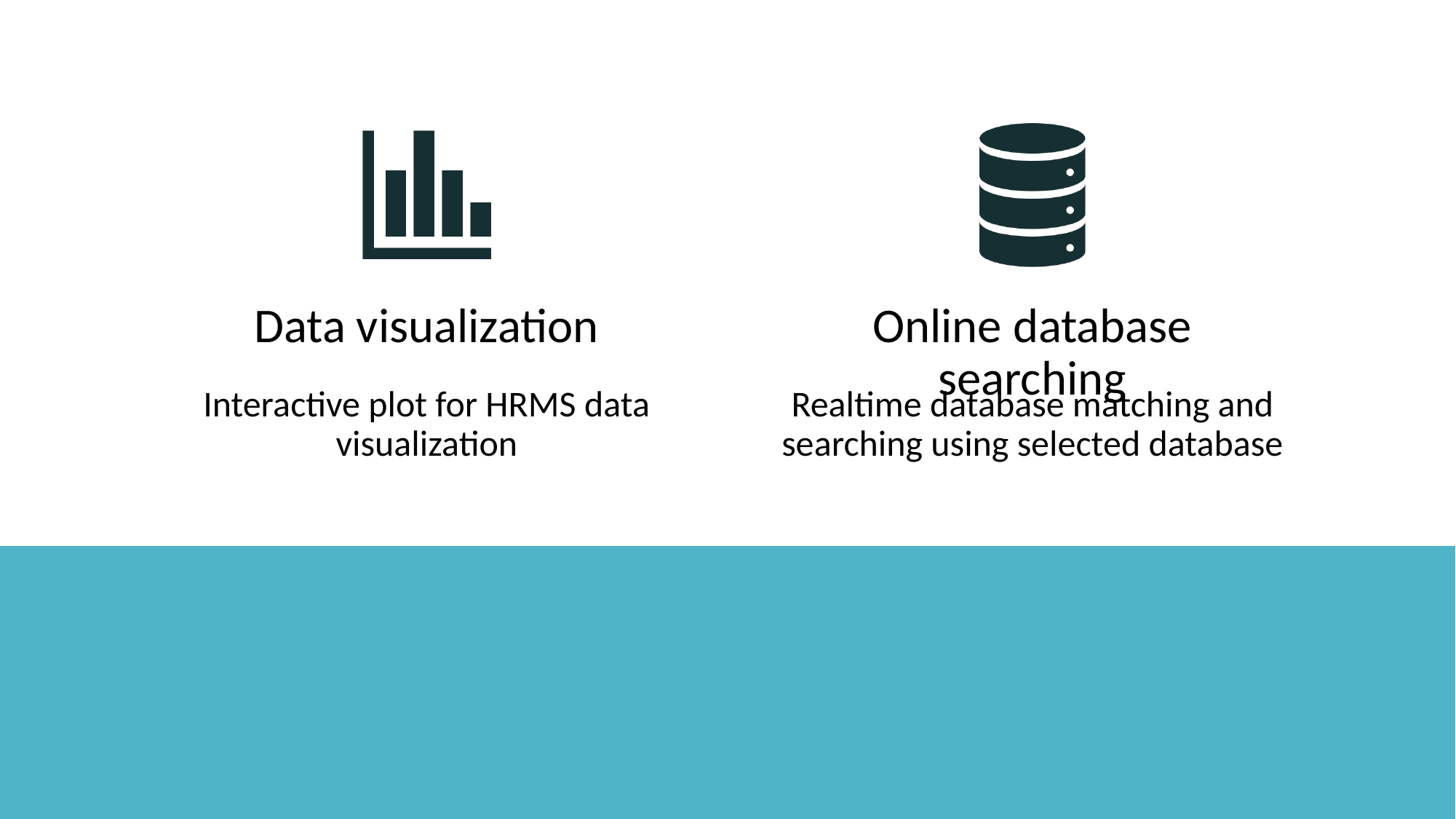

Data visualization
Interactive plot for HRMS data visualization
Online database searching
Realtime database matching and searching using selected database